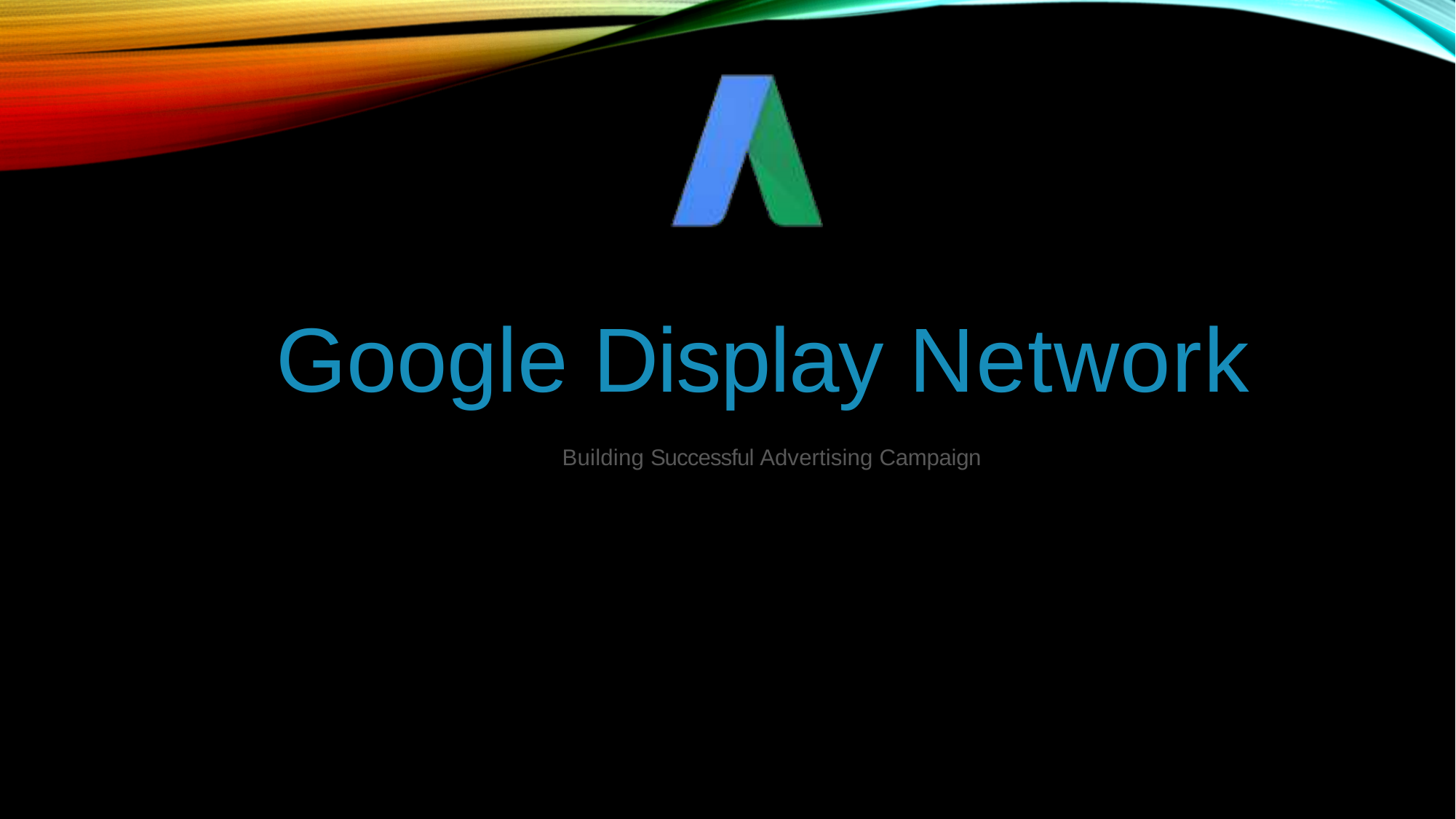

Google Display Network
Building Successful Advertising Campaign